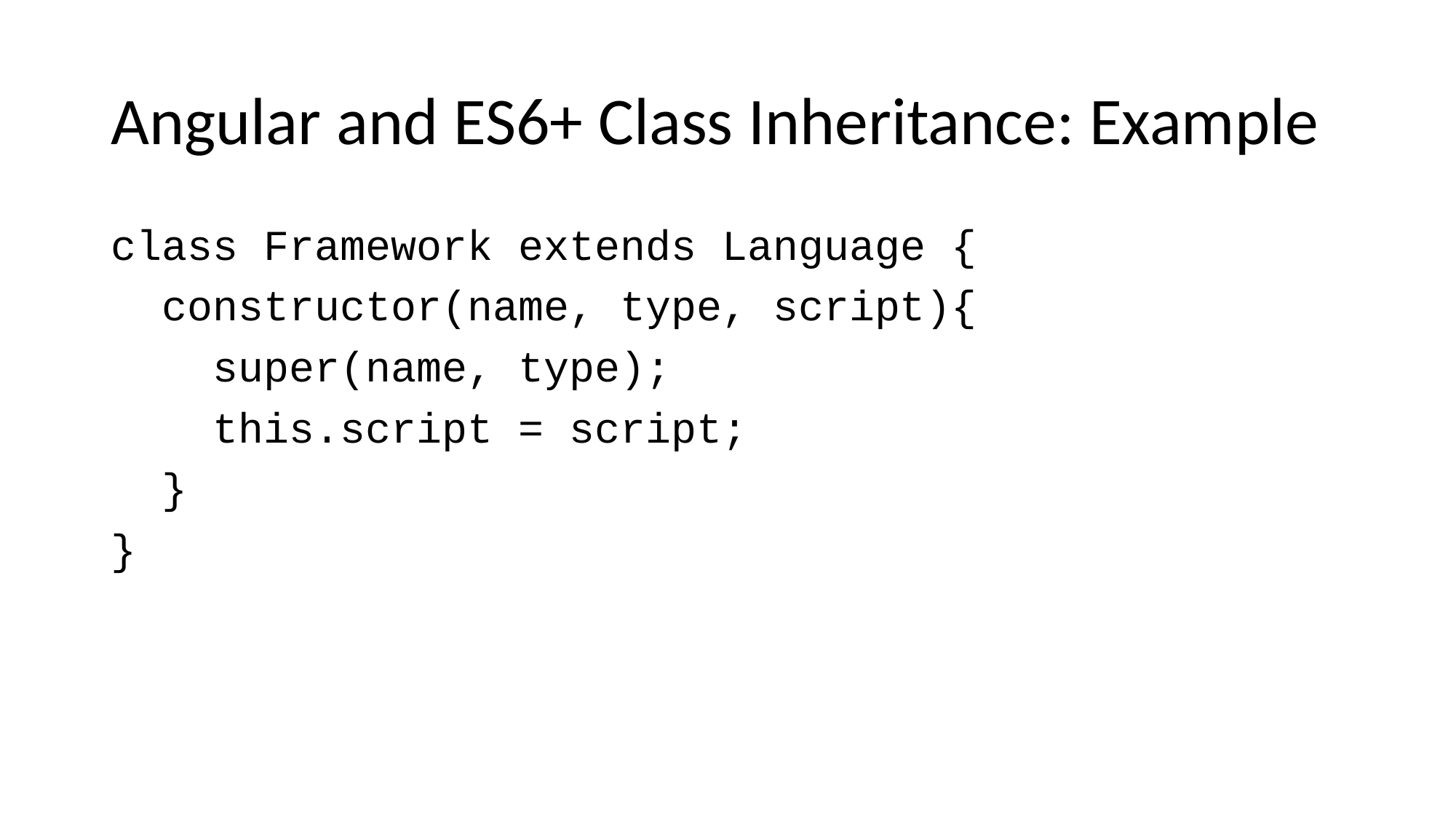

# Angular and ES6+ Class Inheritance: Example
class Framework extends Language {
  constructor(name, type, script){
    super(name, type);
    this.script = script;
  }
}